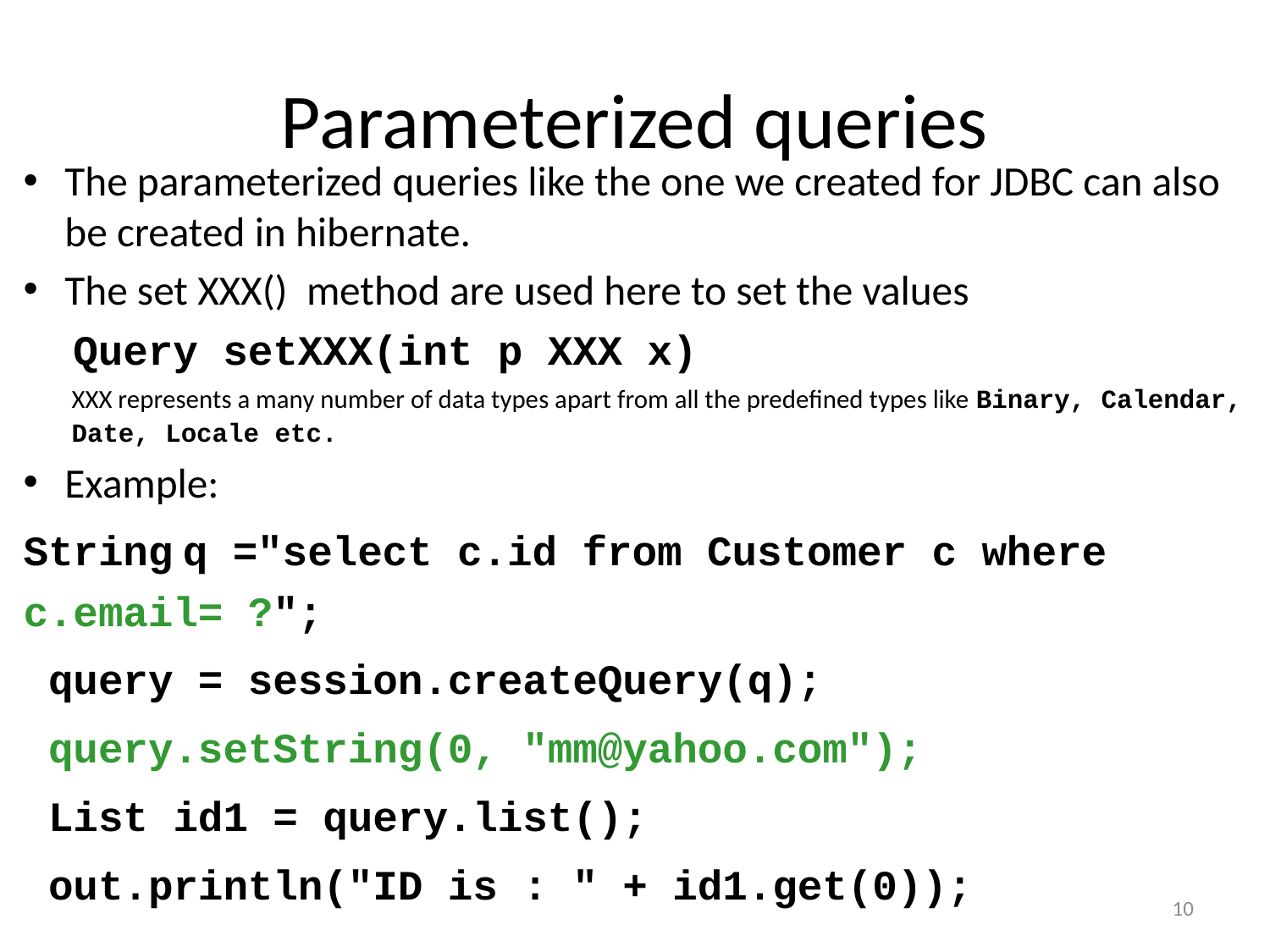

# Parameterized queries
The parameterized queries like the one we created for JDBC can also be created in hibernate.
The set XXX()  method are used here to set the values
  Query setXXX(int p XXX x)
XXX represents a many number of data types apart from all the predefined types like Binary, Calendar, Date, Locale etc.
Example:
String q ="select c.id from Customer c where c.email= ?";
 query = session.createQuery(q);
 query.setString(0, "mm@yahoo.com");
 List id1 = query.list();
 out.println("ID is : " + id1.get(0));
10